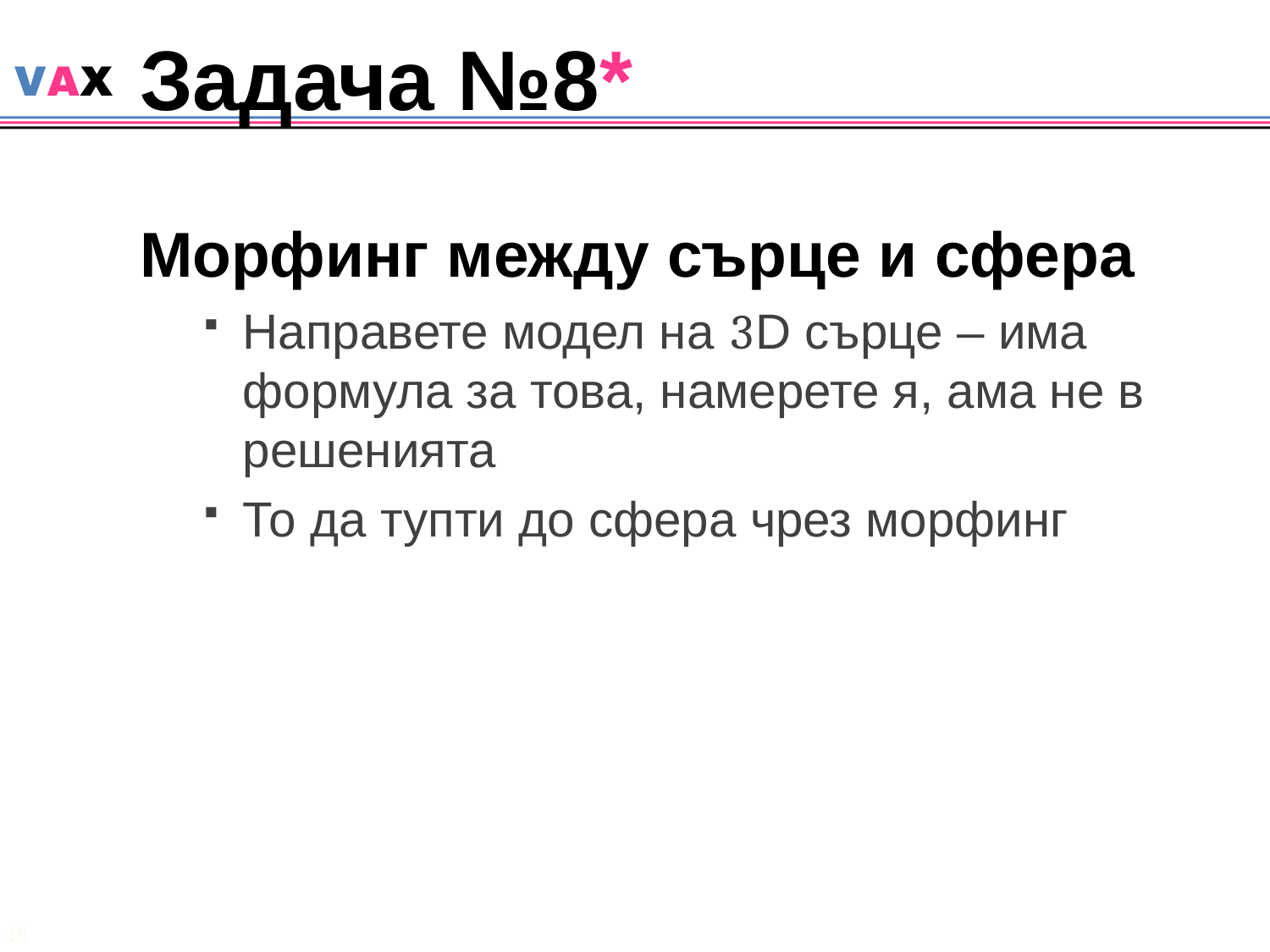

# Задача №8*
Морфинг между сърце и сфера
Направете модел на 3D сърце – има формула за това, намерете я, ама не в решенията
То да тупти до сфера чрез морфинг